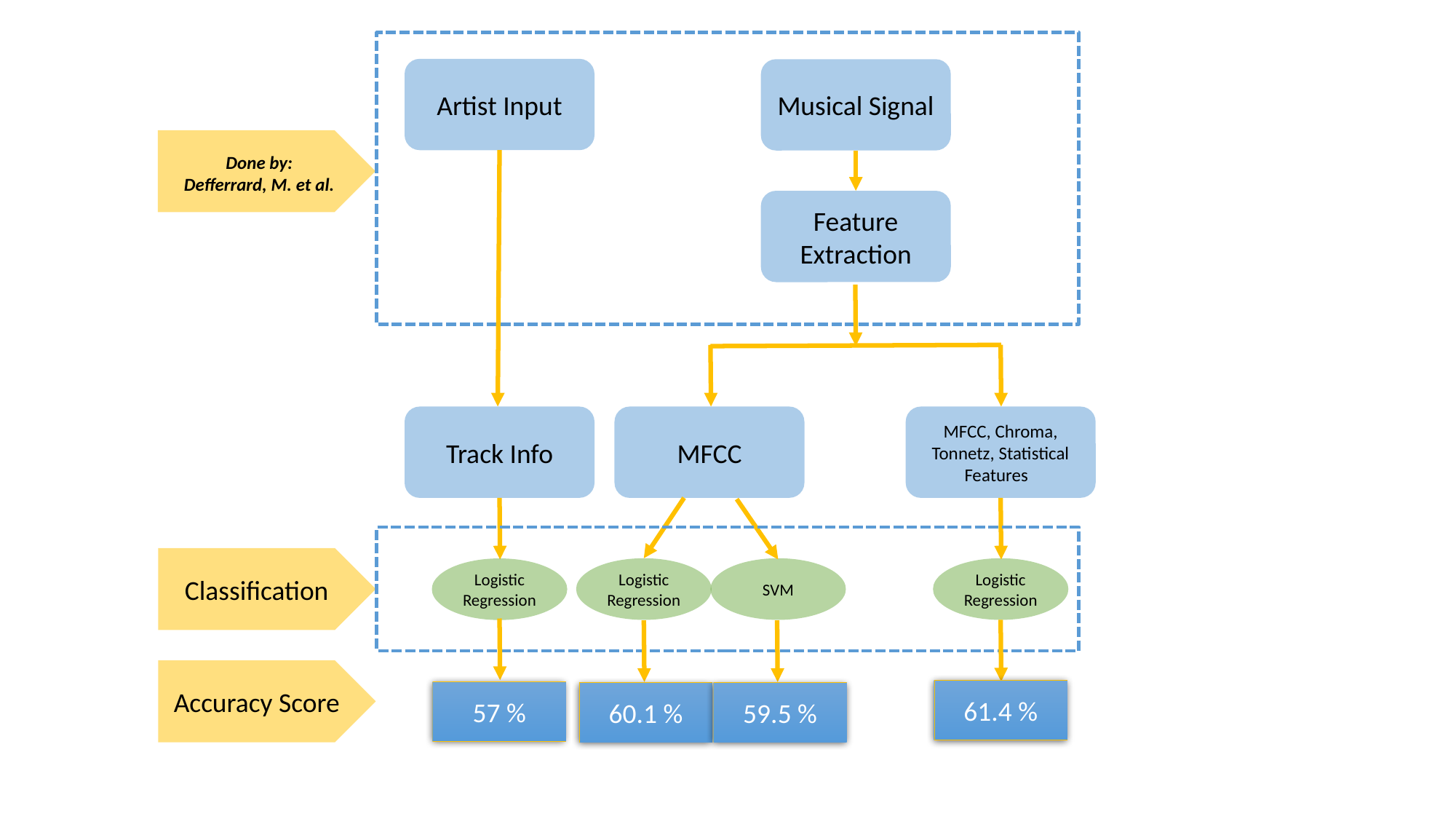

Artist Input
Musical Signal

Done by:
Defferrard, M. et al.
Feature Extraction
Track Info
MFCC, Chroma, Tonnetz, Statistical Features
MFCC

Classification
Logistic Regression
Logistic Regression
SVM
Logistic Regression
Accuracy Score
61.4 %
57 %
60.1 %
59.5 %